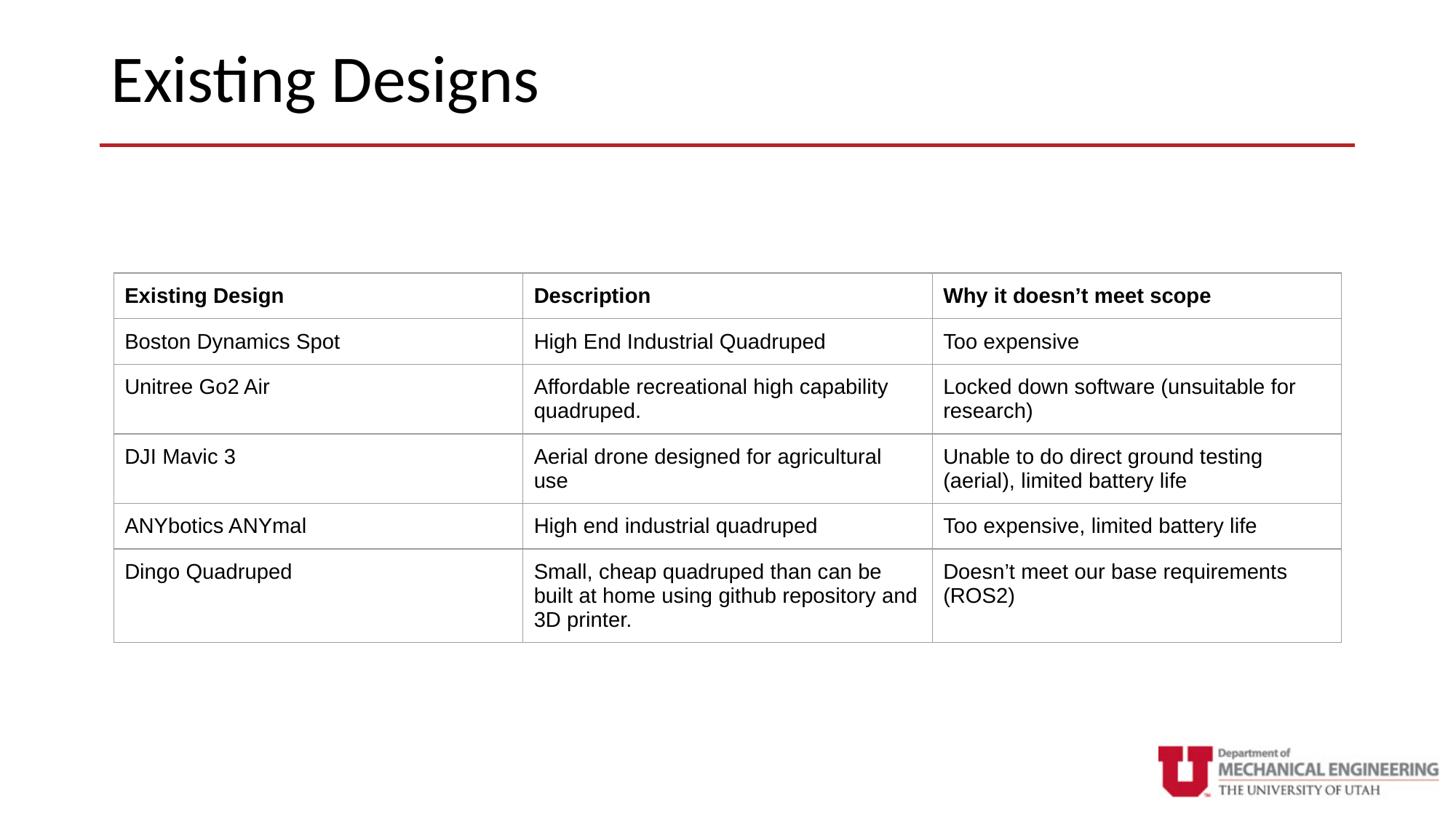

# Existing Designs
| Existing Design | Description | Why it doesn’t meet scope |
| --- | --- | --- |
| Boston Dynamics Spot | High End Industrial Quadruped | Too expensive |
| Unitree Go2 Air | Affordable recreational high capability quadruped. | Locked down software (unsuitable for research) |
| DJI Mavic 3 | Aerial drone designed for agricultural use | Unable to do direct ground testing (aerial), limited battery life |
| ANYbotics ANYmal | High end industrial quadruped | Too expensive, limited battery life |
| Dingo Quadruped | Small, cheap quadruped than can be built at home using github repository and 3D printer. | Doesn’t meet our base requirements (ROS2) |